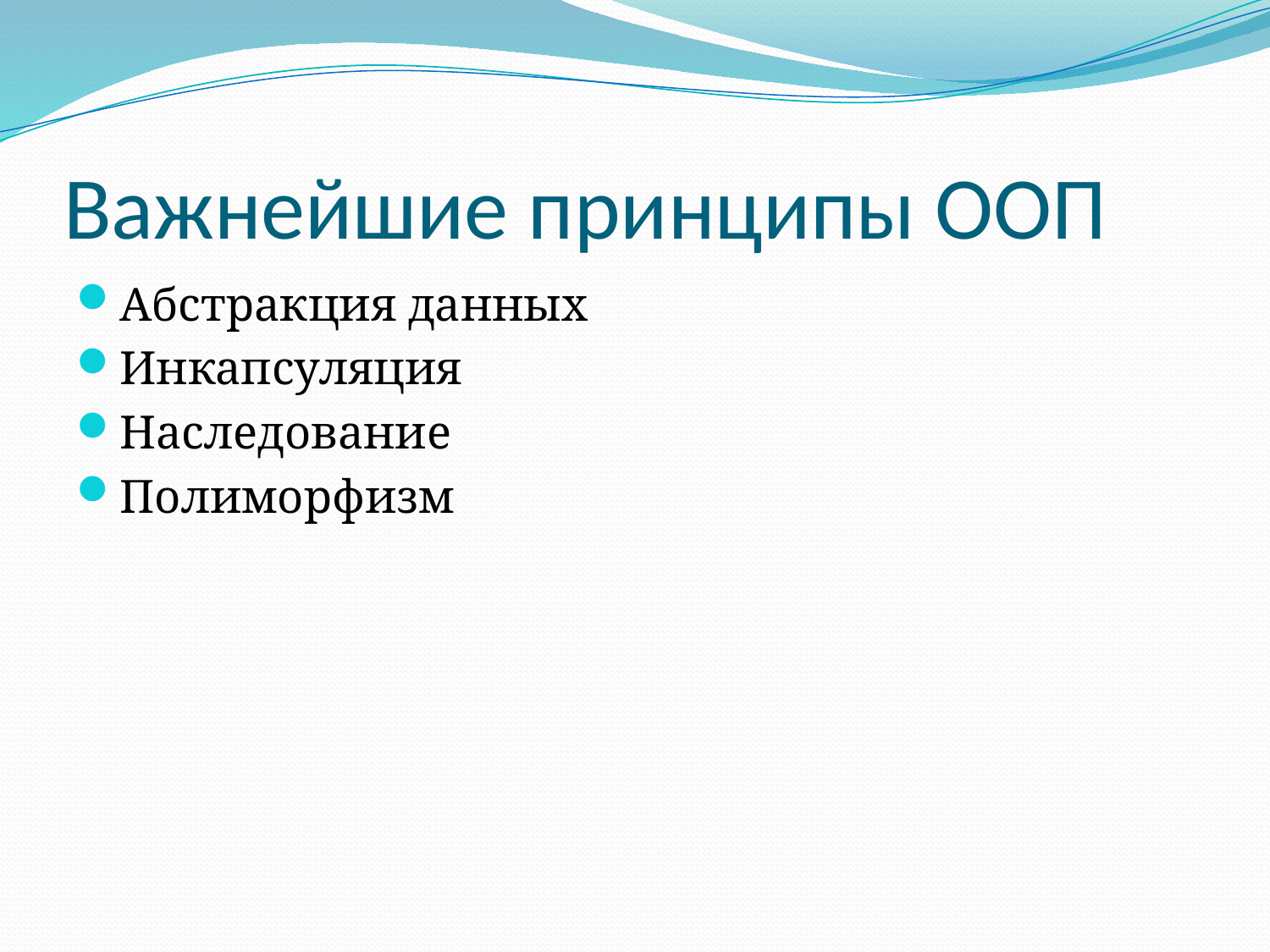

# Важнейшие принципы ООП
Абстракция данных
Инкапсуляция
Наследование
Полиморфизм